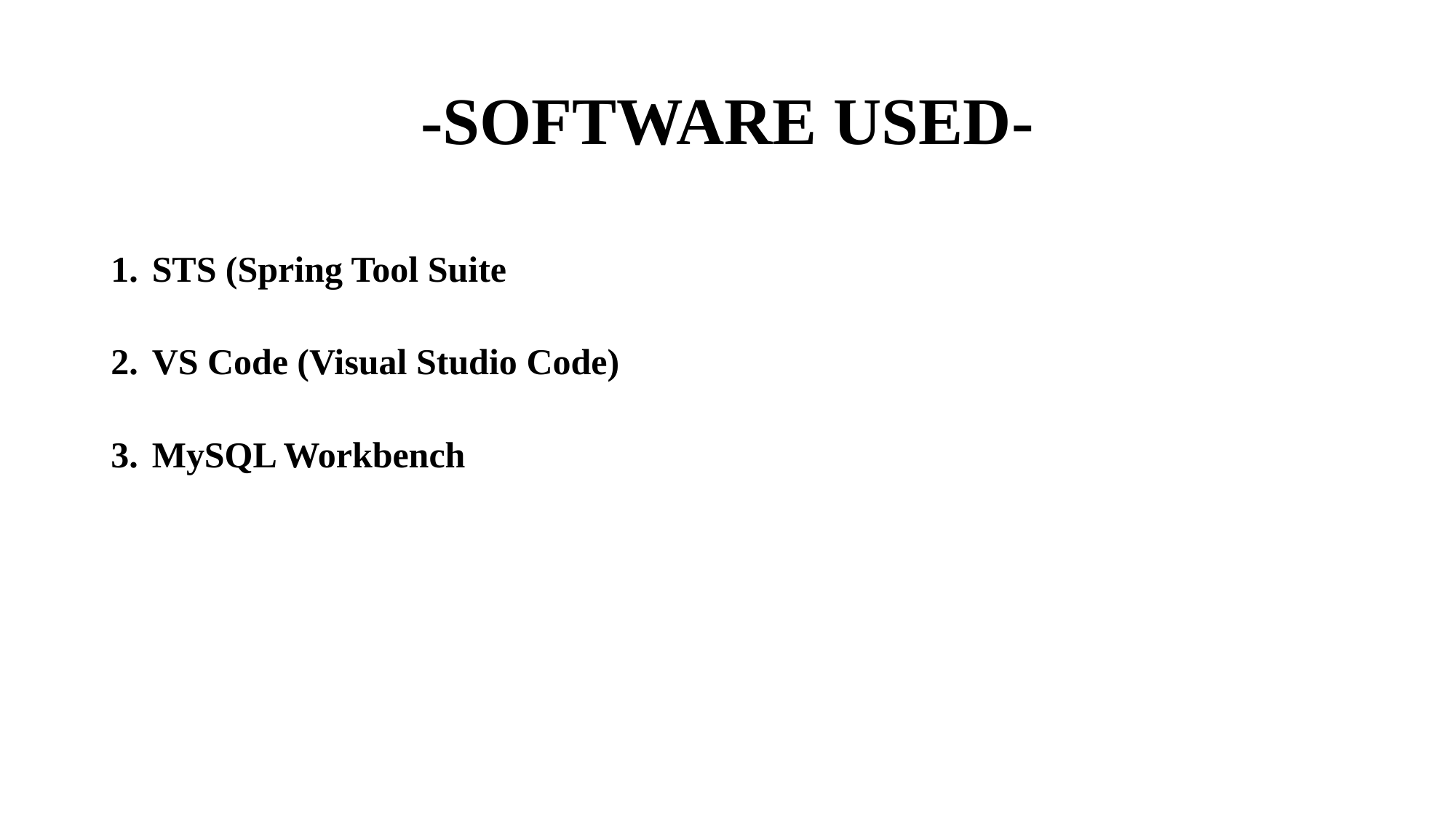

# -SOFTWARE USED-
STS (Spring Tool Suite
VS Code (Visual Studio Code)
MySQL Workbench